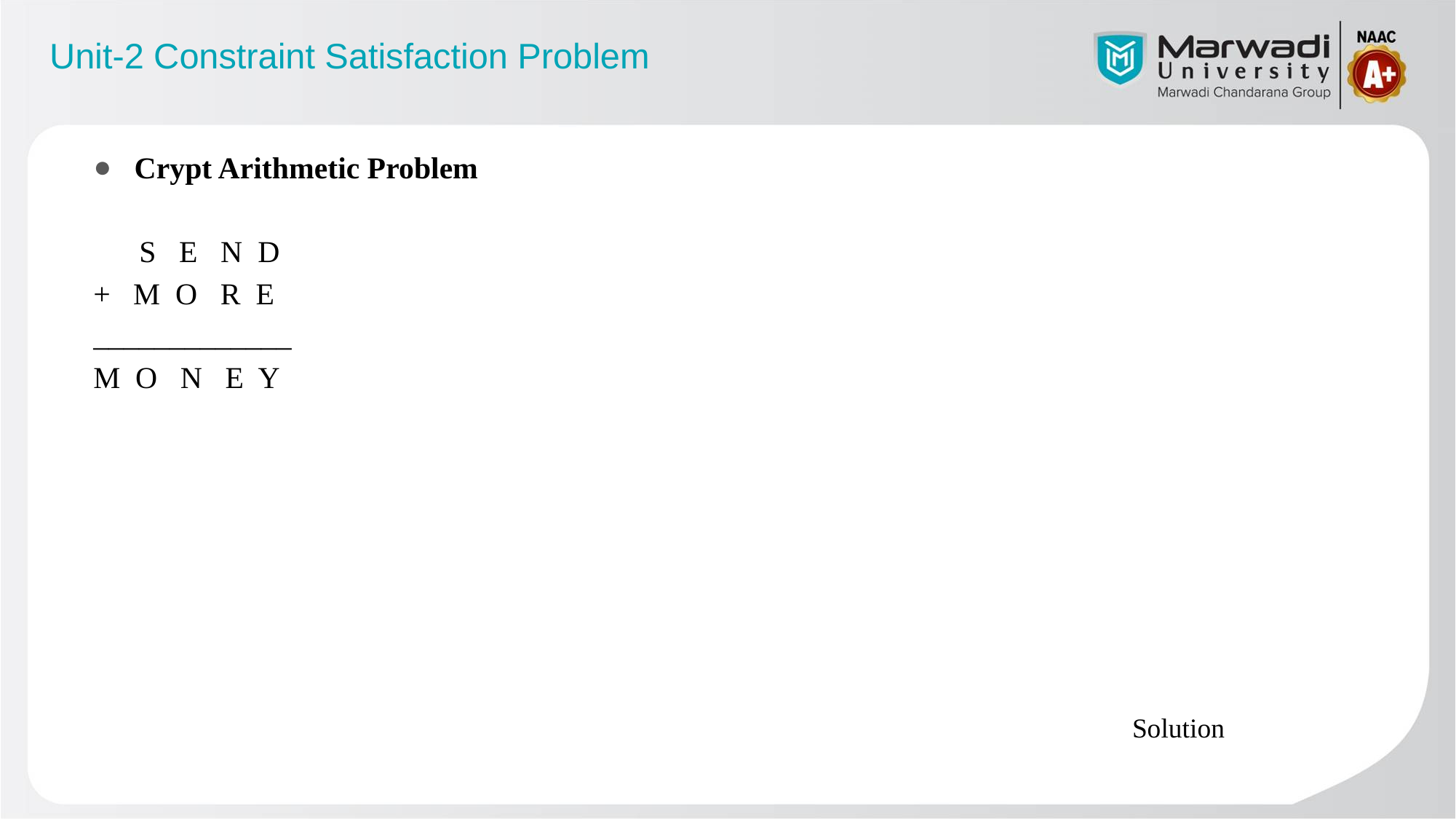

Unit-2 Constraint Satisfaction Problem

Crypt Arithmetic Problem

      S   E   N  D
+   M  O   R  E
_____________
M  O   N   E  Y
Solution